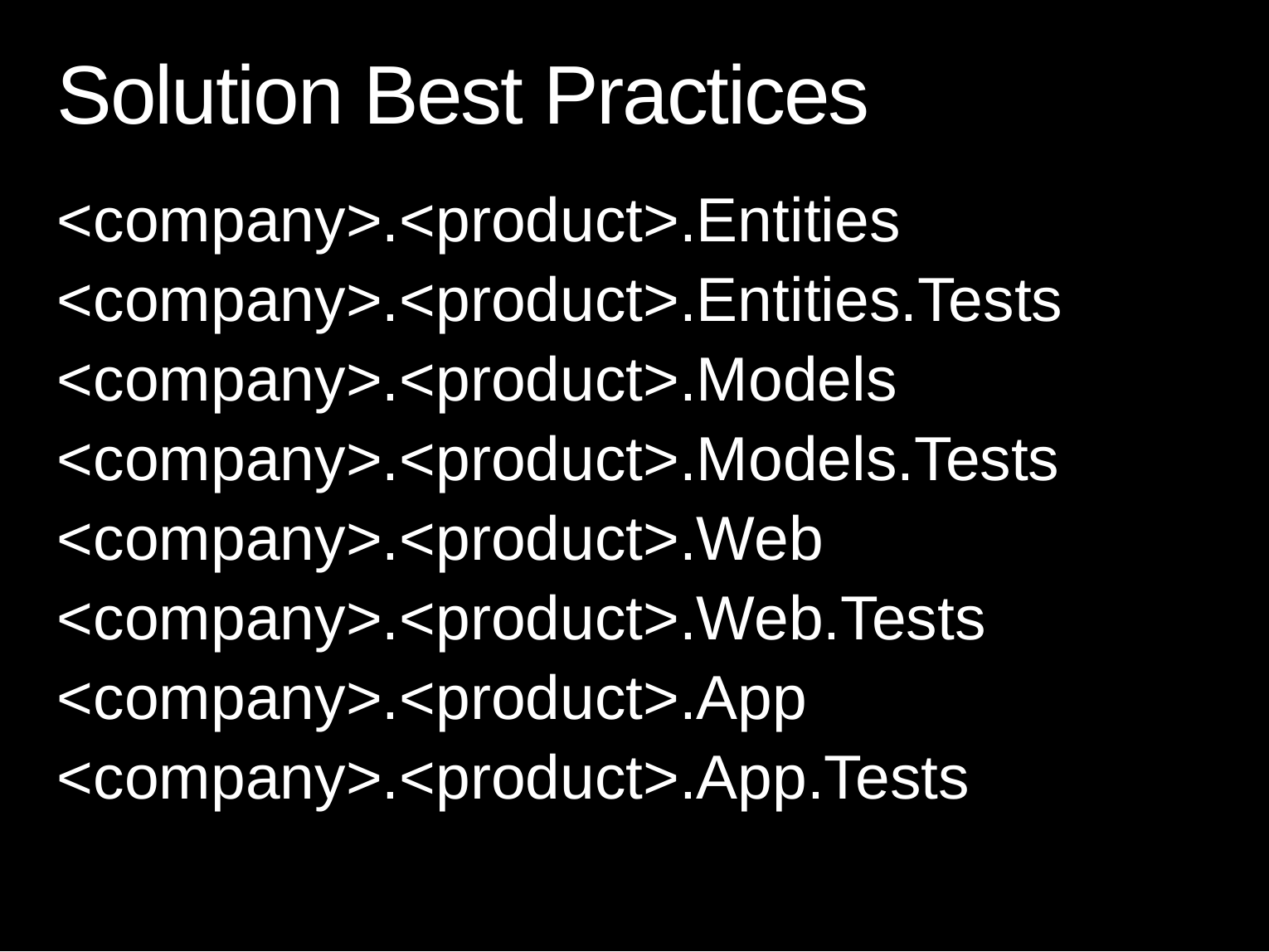

# Solution Best Practices
<company>.<product>.Entities
<company>.<product>.Entities.Tests
<company>.<product>.Models
<company>.<product>.Models.Tests
<company>.<product>.Web
<company>.<product>.Web.Tests
<company>.<product>.App
<company>.<product>.App.Tests